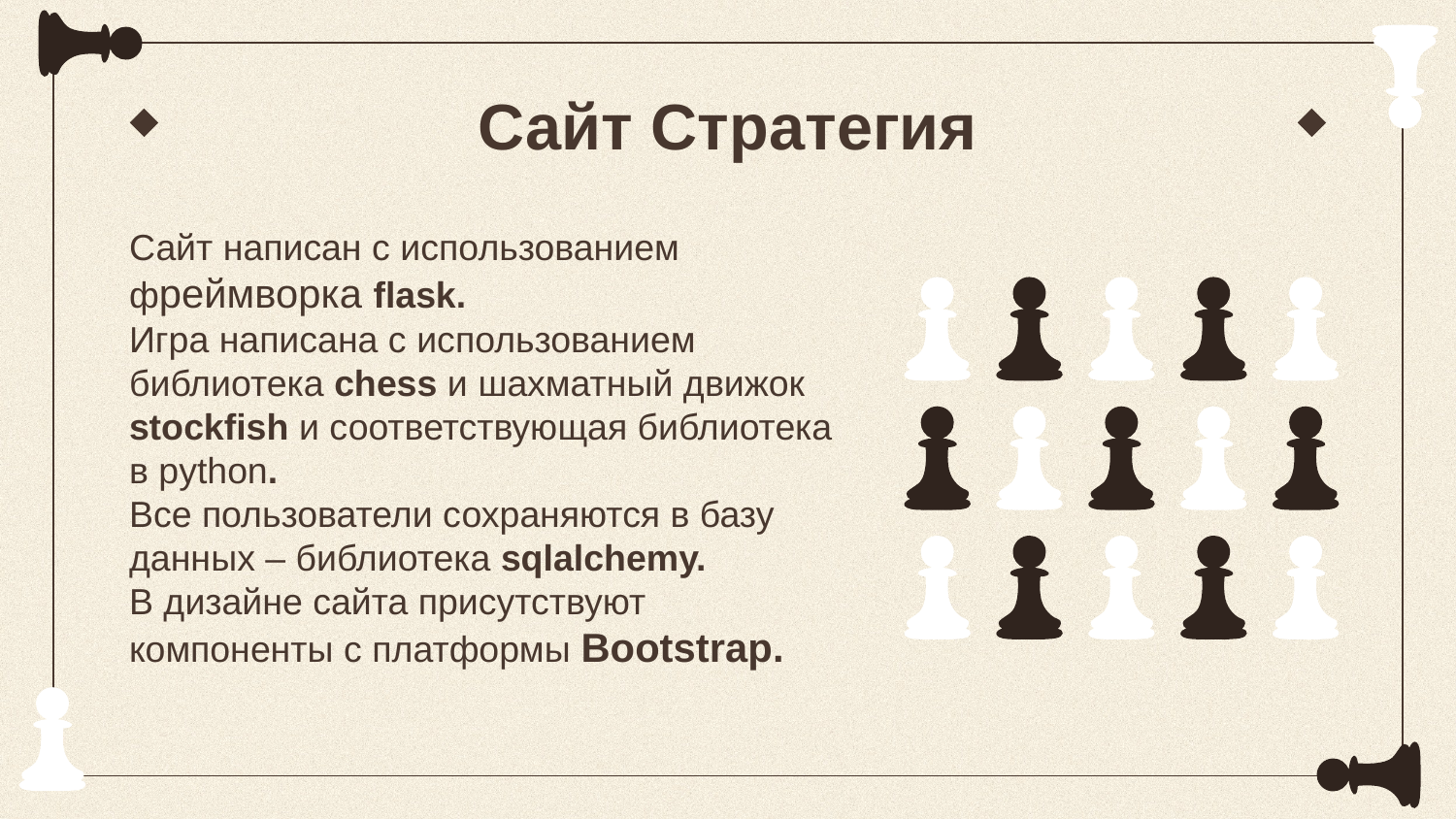

# Сайт Стратегия

Сайт написан с использованием фреймворка flask.
Игра написана с использованием библиотека chess и шахматный движок stockfish и соответствующая библиотека в python.
Все пользователи сохраняются в базу данных – библиотека sqlalchemy.
В дизайне сайта присутствуют компоненты с платформы Bootstrap.